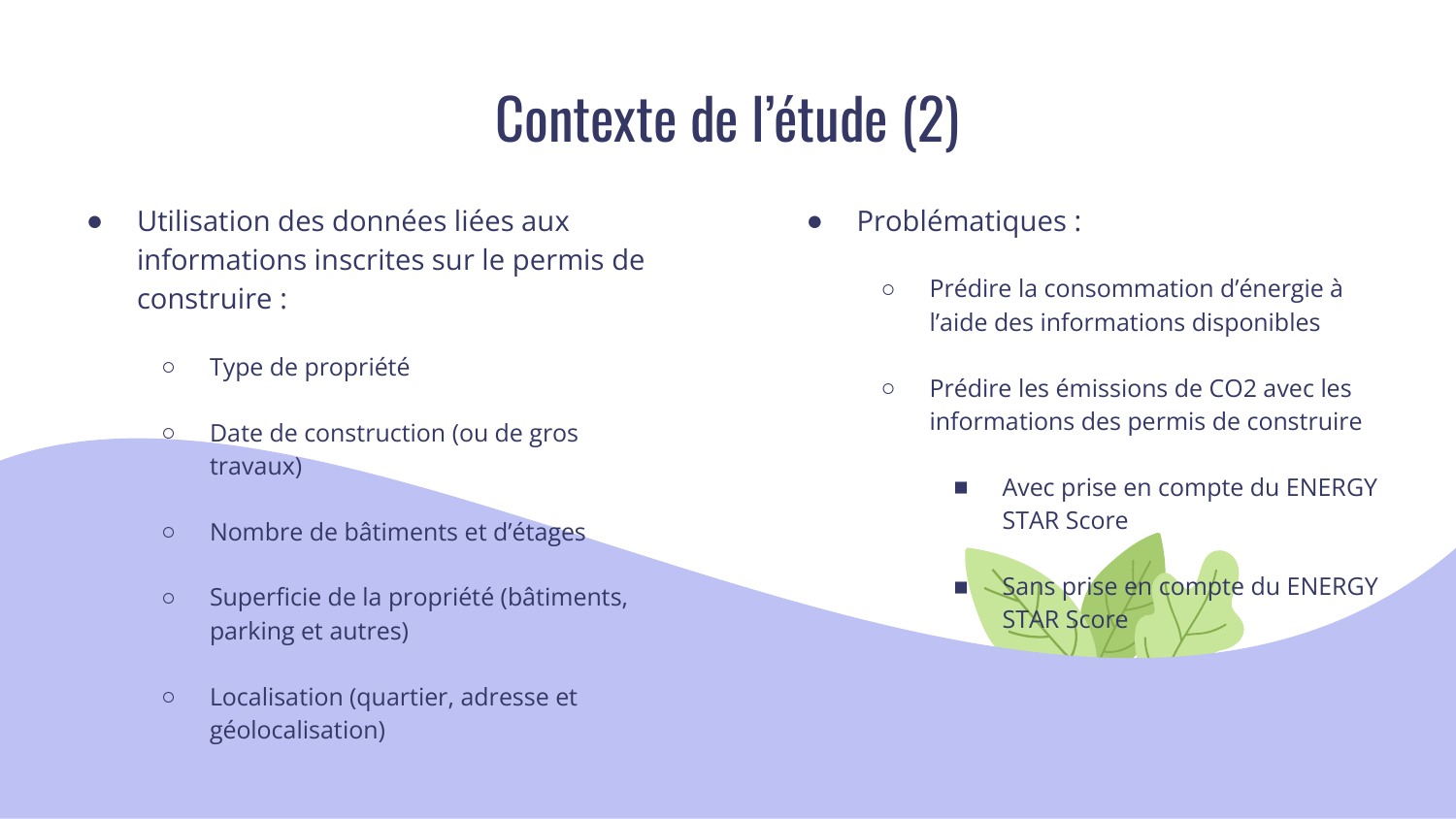

# Contexte de l’étude (2)
Utilisation des données liées aux informations inscrites sur le permis de construire :
Type de propriété
Date de construction (ou de gros travaux)
Nombre de bâtiments et d’étages
Superficie de la propriété (bâtiments, parking et autres)
Localisation (quartier, adresse et géolocalisation)
Problématiques :
Prédire la consommation d’énergie à l’aide des informations disponibles
Prédire les émissions de CO2 avec les informations des permis de construire
Avec prise en compte du ENERGY STAR Score
Sans prise en compte du ENERGY STAR Score